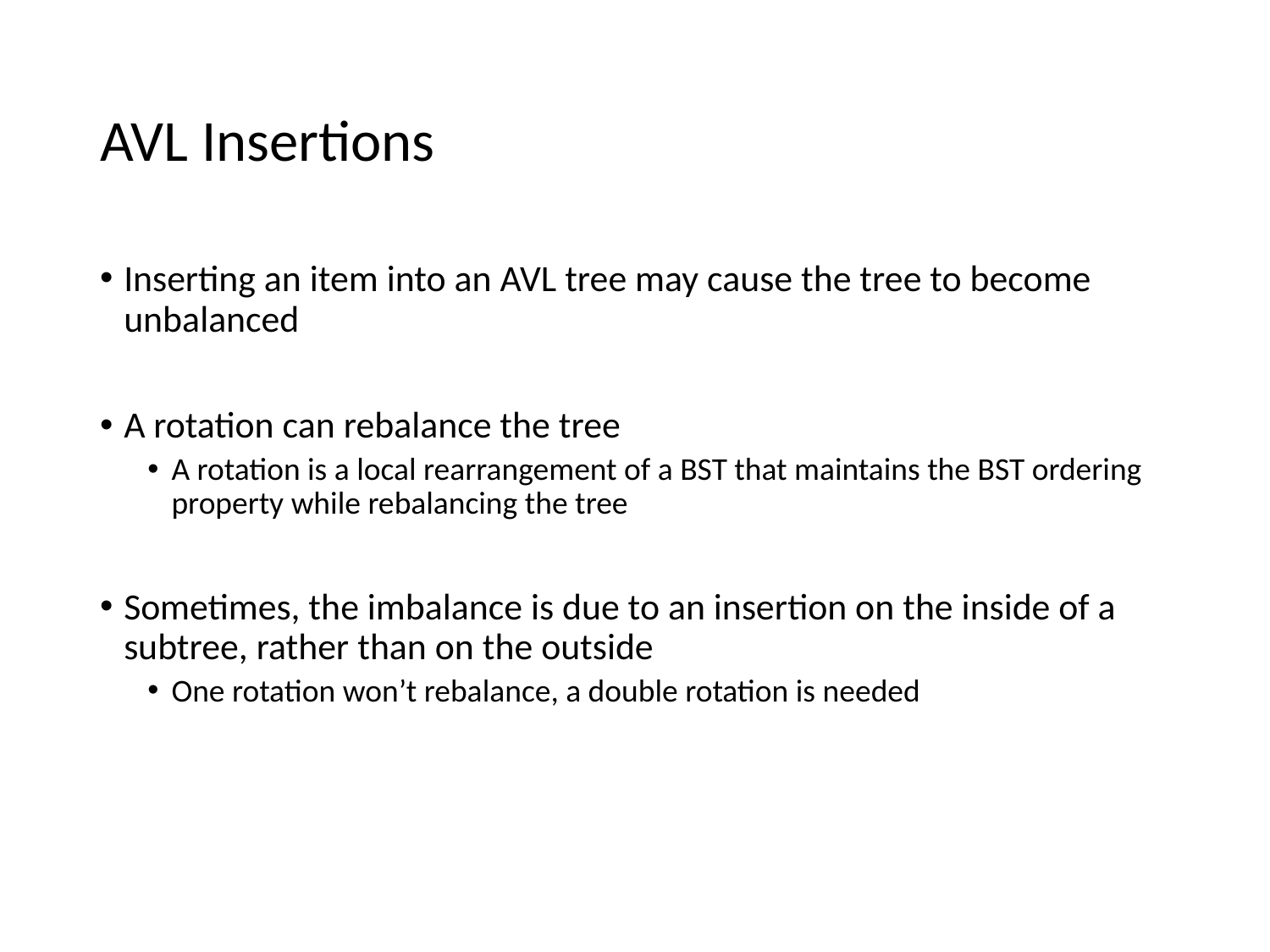

# AVL Insertions
Inserting an item into an AVL tree may cause the tree to become unbalanced

A rotation can rebalance the tree
A rotation is a local rearrangement of a BST that maintains the BST ordering property while rebalancing the tree

Sometimes, the imbalance is due to an insertion on the inside of a subtree, rather than on the outside
One rotation won’t rebalance, a double rotation is needed